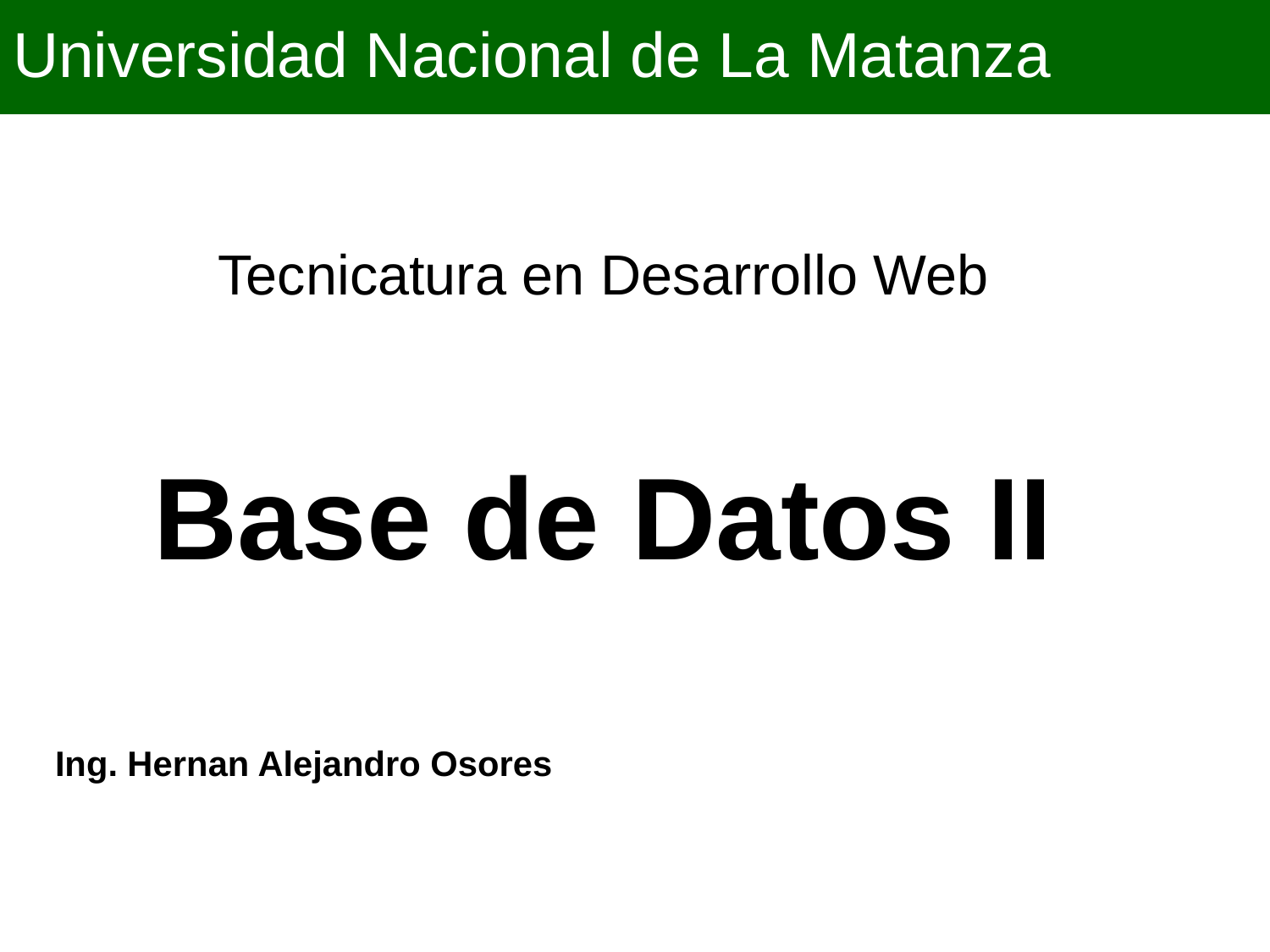

# Universidad Nacional de La Matanza

Tecnicatura en Desarrollo Web

Base de Datos II

Ing. Hernan Alejandro Osores